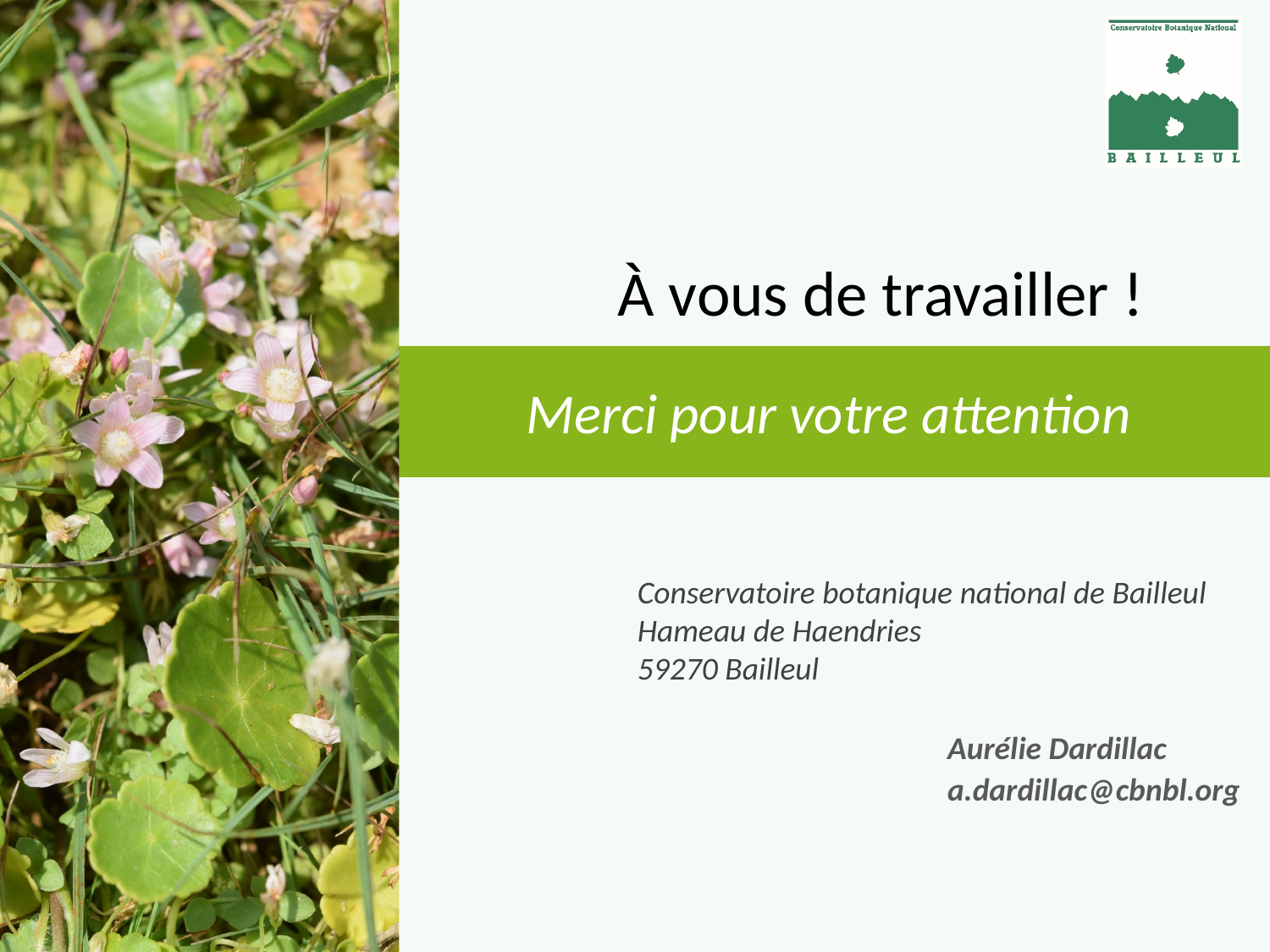

À vous de travailler !
Aurélie Dardillac
a.dardillac@cbnbl.org